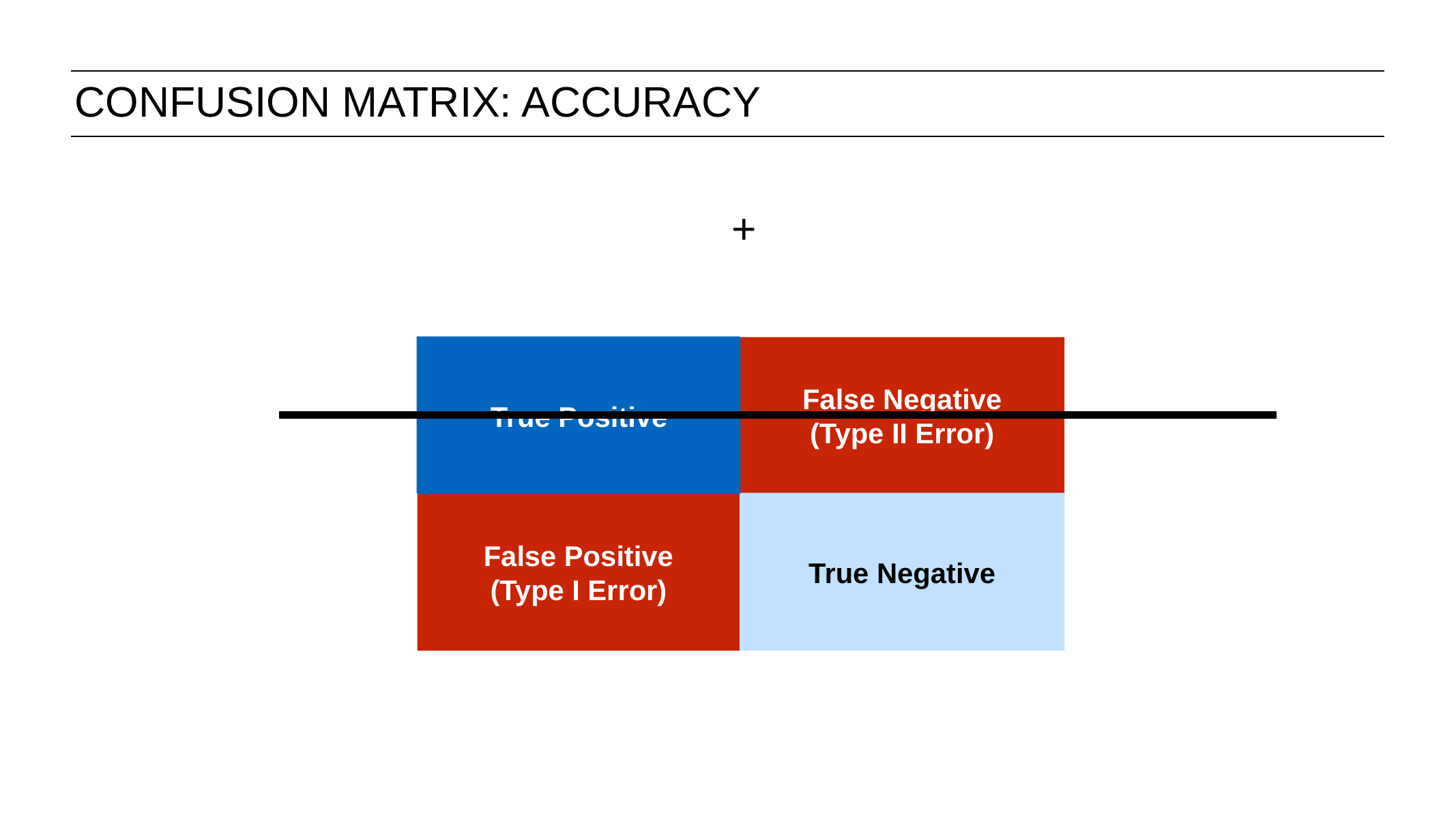

# CONFUSION MATRIX: ACCURACY
+
True Positive
False Negative
(Type II Error)
True Negative
False Positive
(Type I Error)
True Positive
True Negative